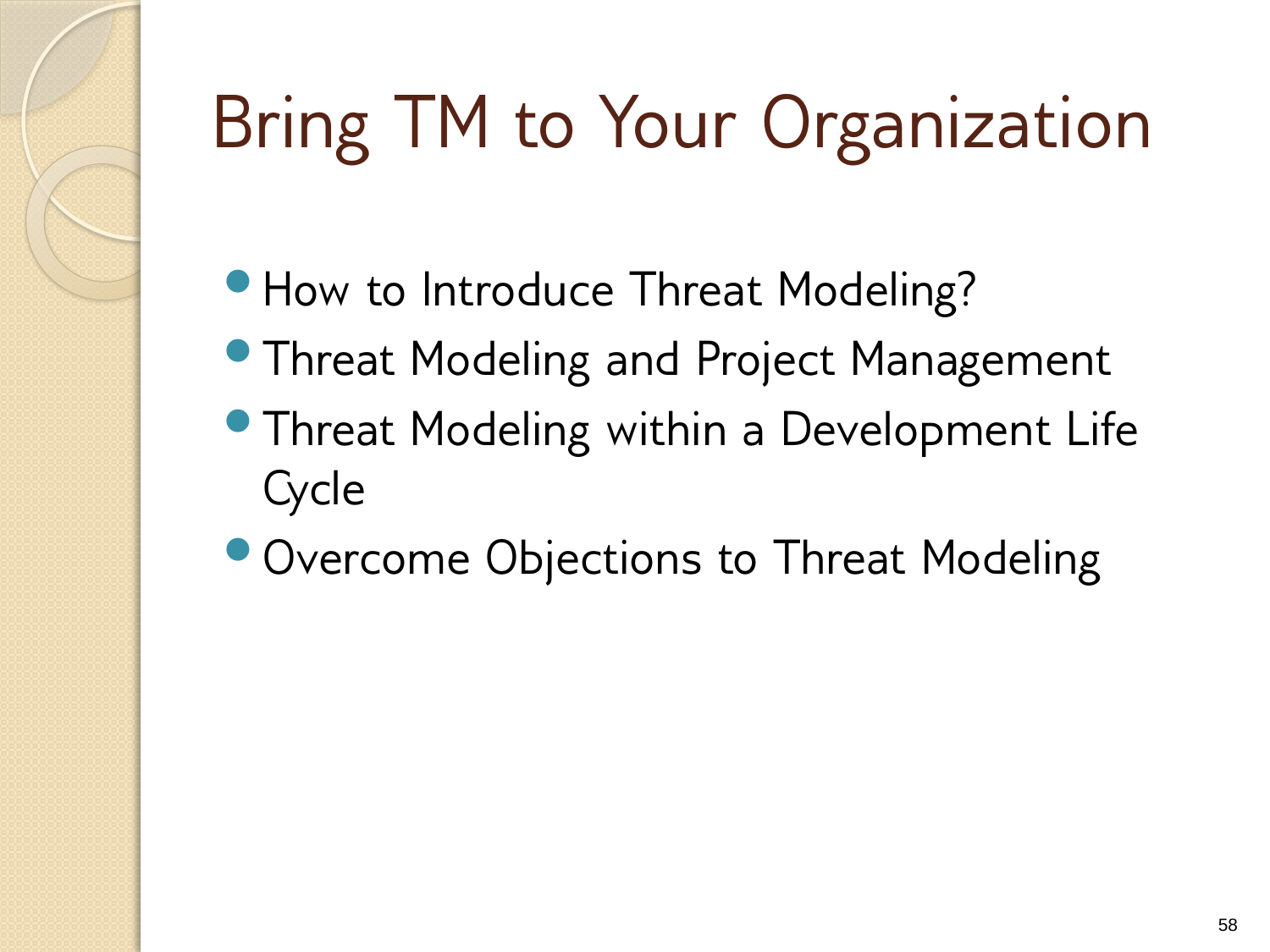

# Bring TM to Your Organization
How to Introduce Threat Modeling?
Threat Modeling and Project Management
Threat Modeling within a Development Life Cycle
Overcome Objections to Threat Modeling
58